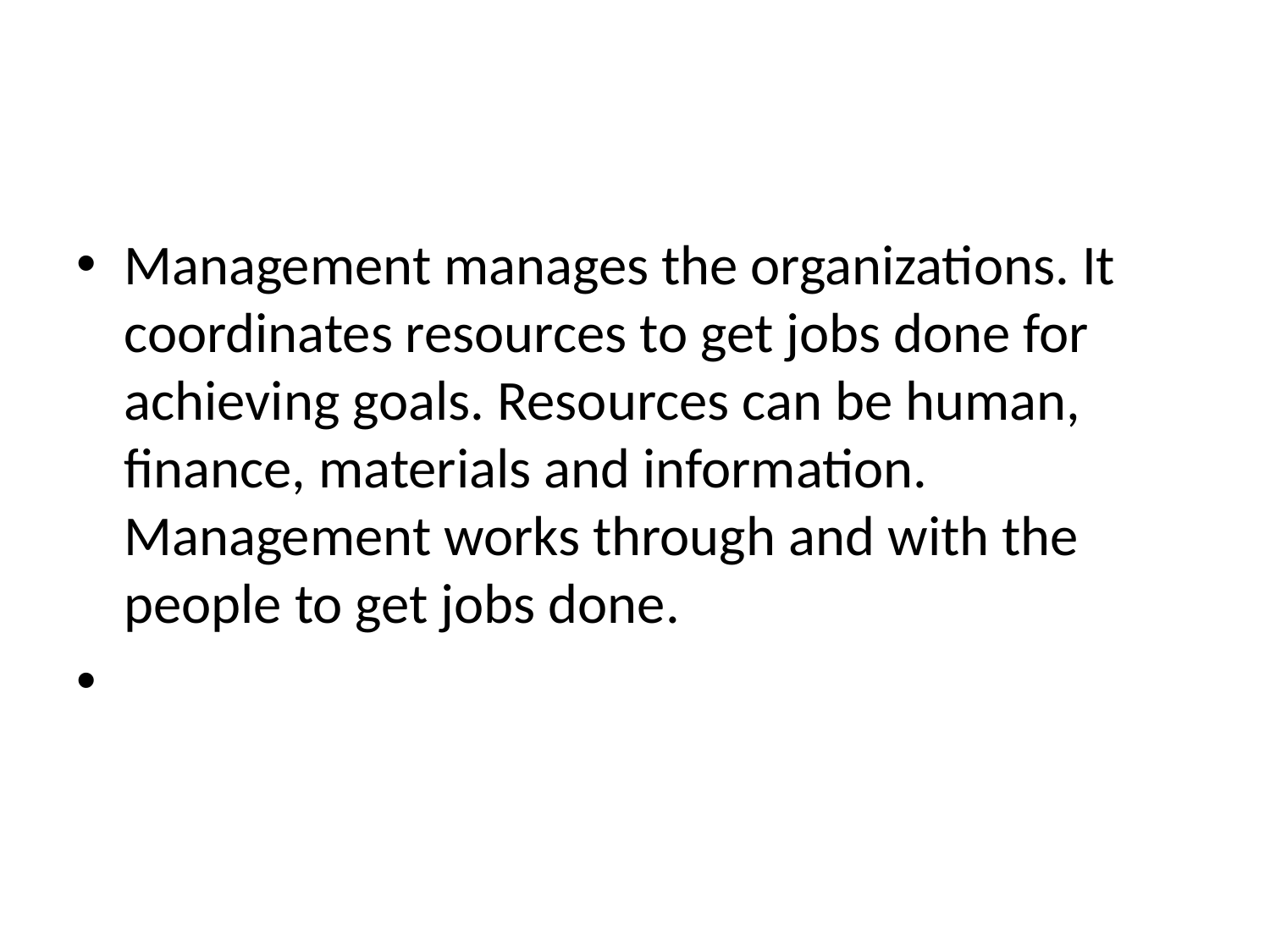

#
Management manages the organizations. It coordinates resources to get jobs done for achieving goals. Resources can be human, finance, materials and information. Management works through and with the people to get jobs done.